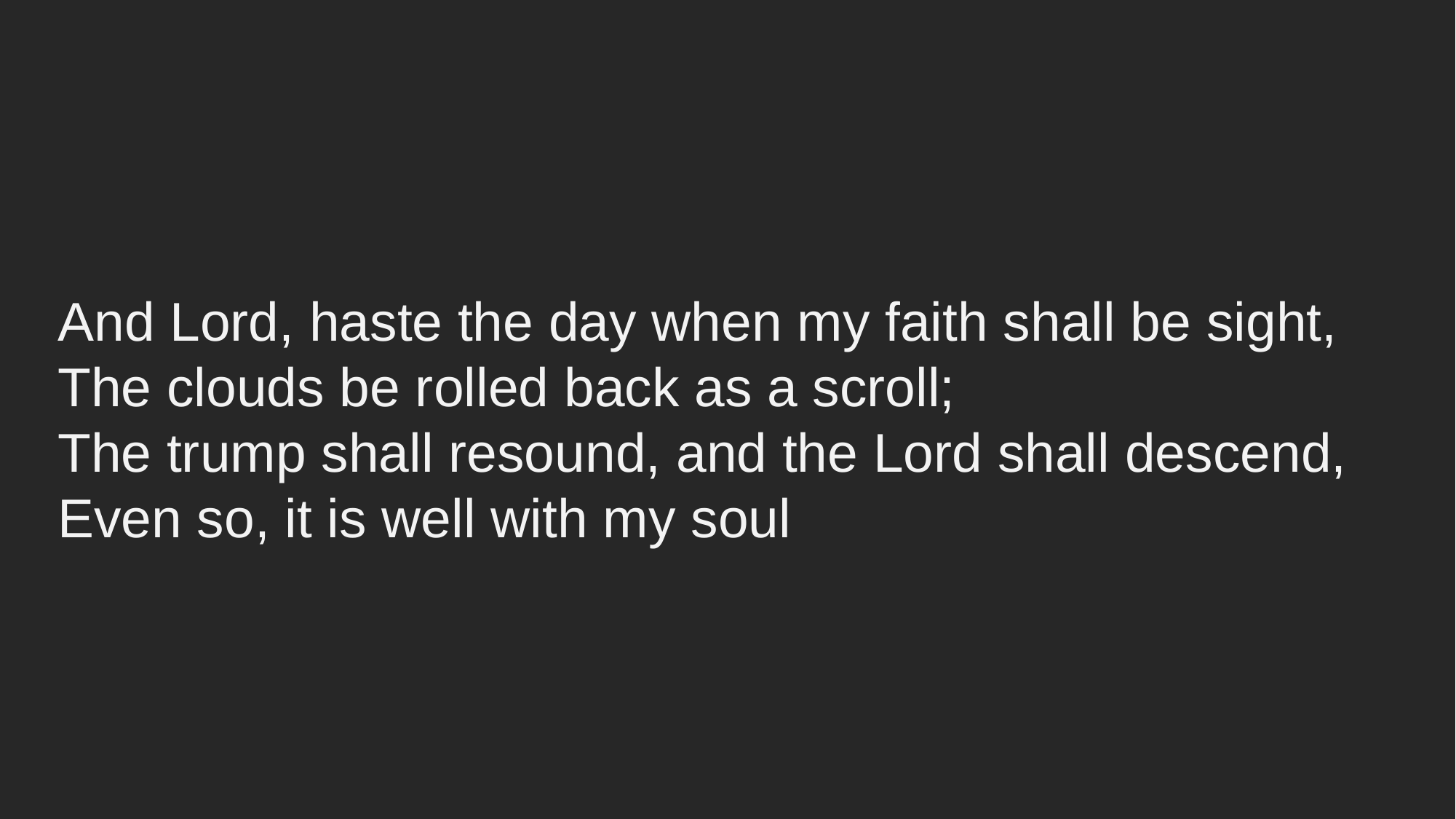

And Lord, haste the day when my faith shall be sight,
The clouds be rolled back as a scroll;
The trump shall resound, and the Lord shall descend,
Even so, it is well with my soul